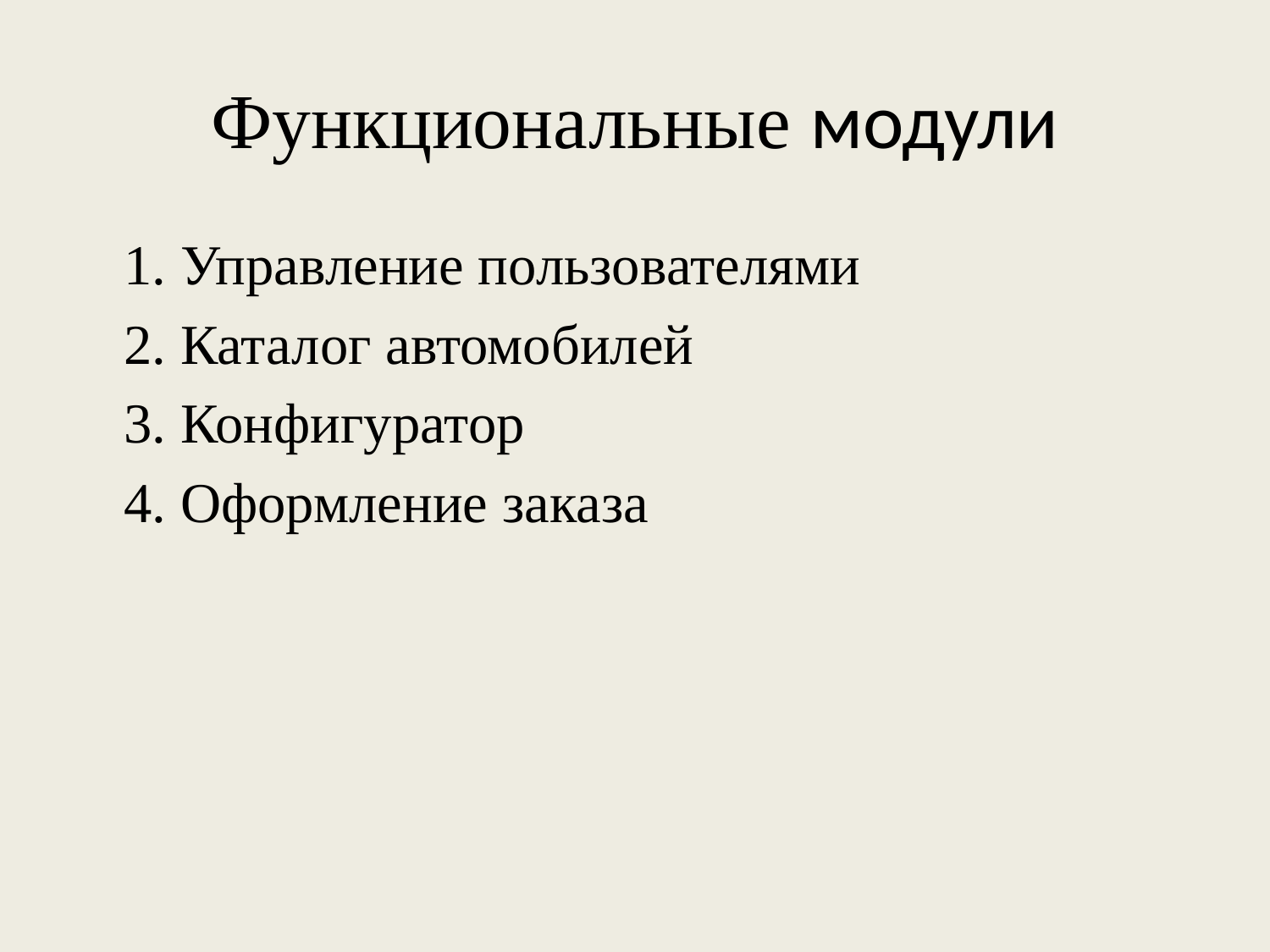

# Функциональные модули
1. Управление пользователями
2. Каталог автомобилей
3. Конфигуратор
4. Оформление заказа